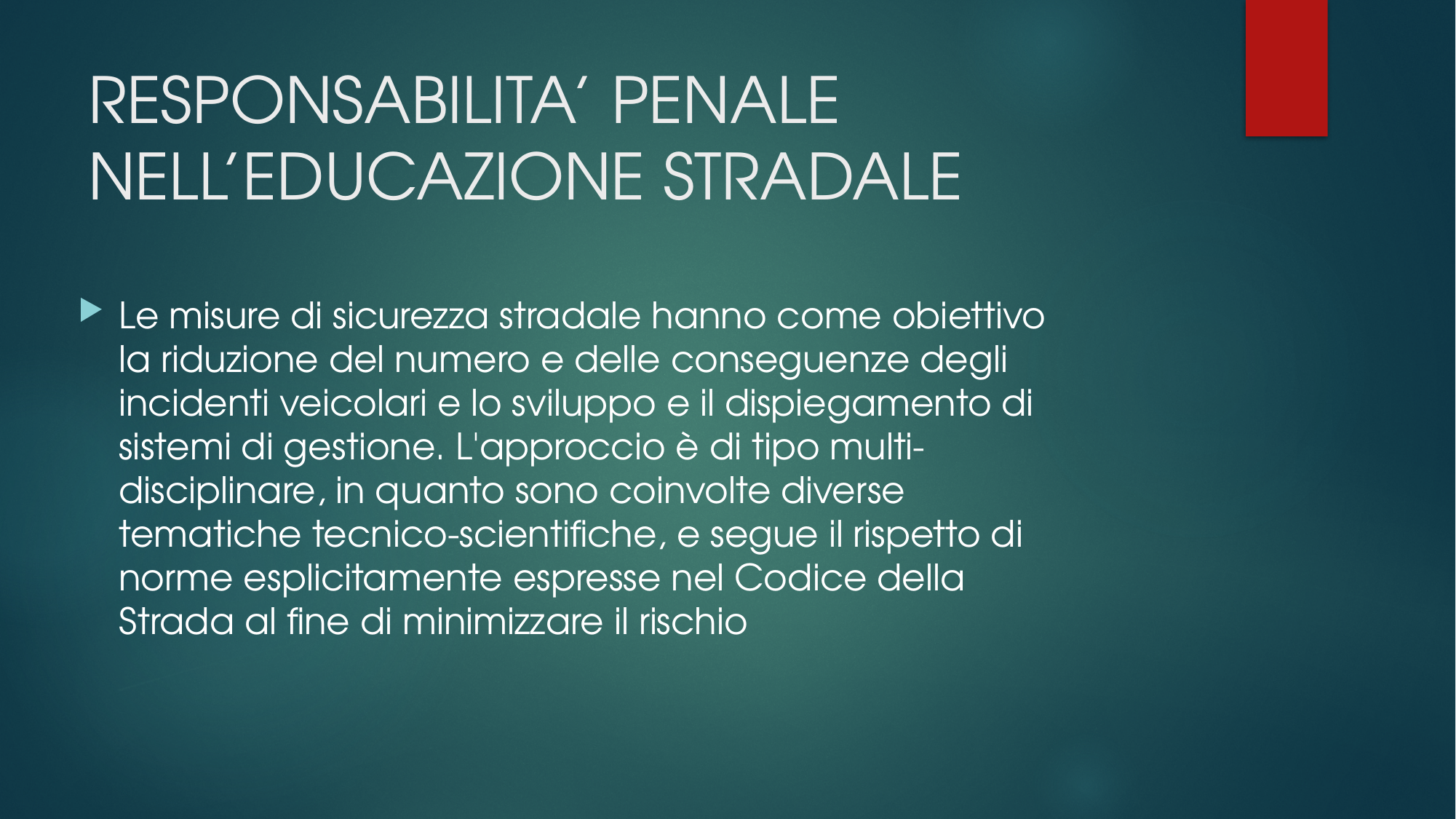

# RESPONSABILITA’ PENALE NELL’EDUCAZIONE STRADALE
Le misure di sicurezza stradale hanno come obiettivo la riduzione del numero e delle conseguenze degli incidenti veicolari e lo sviluppo e il dispiegamento di sistemi di gestione. L'approccio è di tipo multi-disciplinare, in quanto sono coinvolte diverse tematiche tecnico-scientifiche, e segue il rispetto di norme esplicitamente espresse nel Codice della Strada al fine di minimizzare il rischio